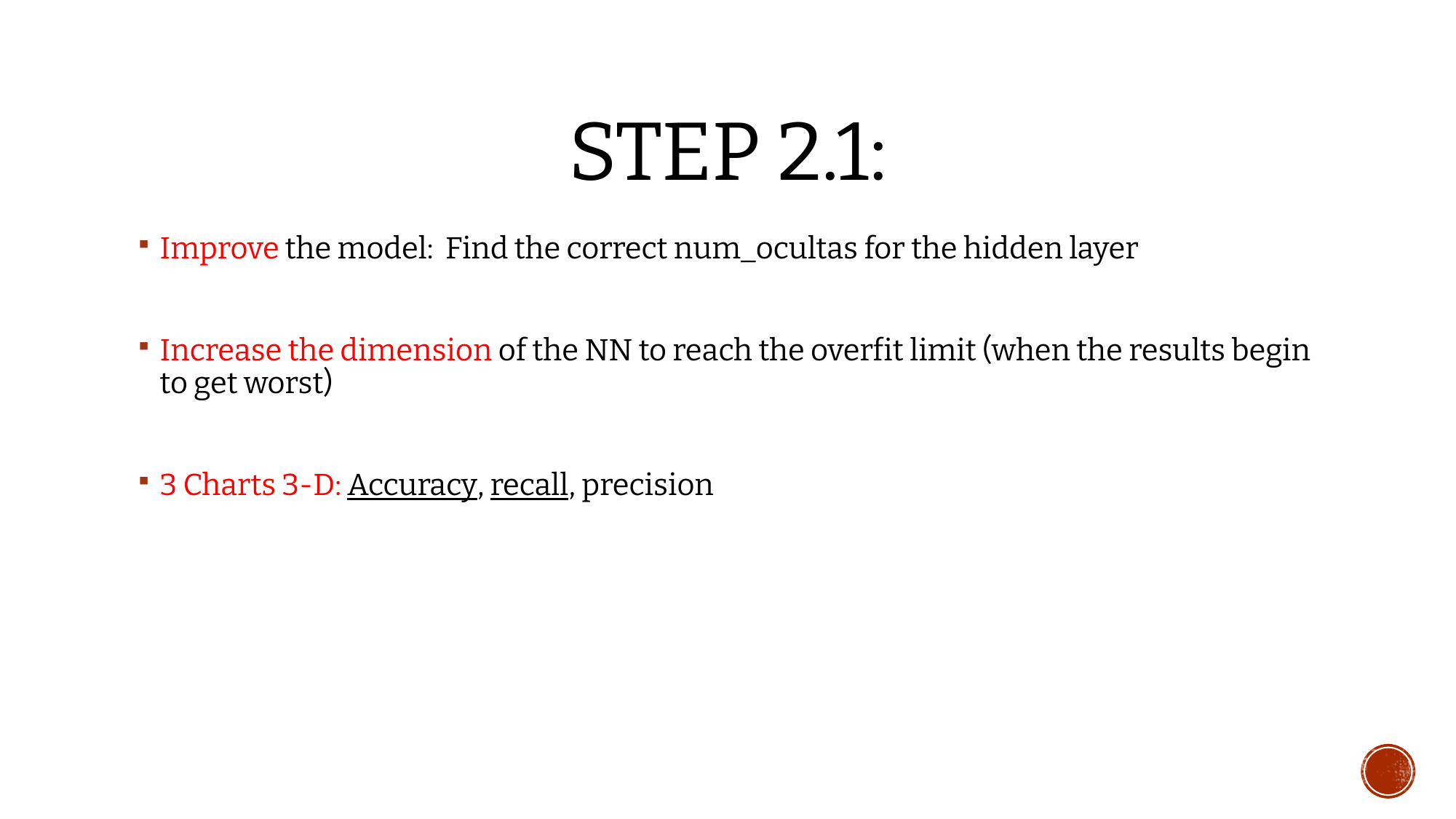

# Step 2.1:
Improve the model:  Find the correct num_ocultas for the hidden layer

Increase the dimension of the NN to reach the overfit limit (when the results begin to get worst)

3 Charts 3-D: Accuracy, recall, precision